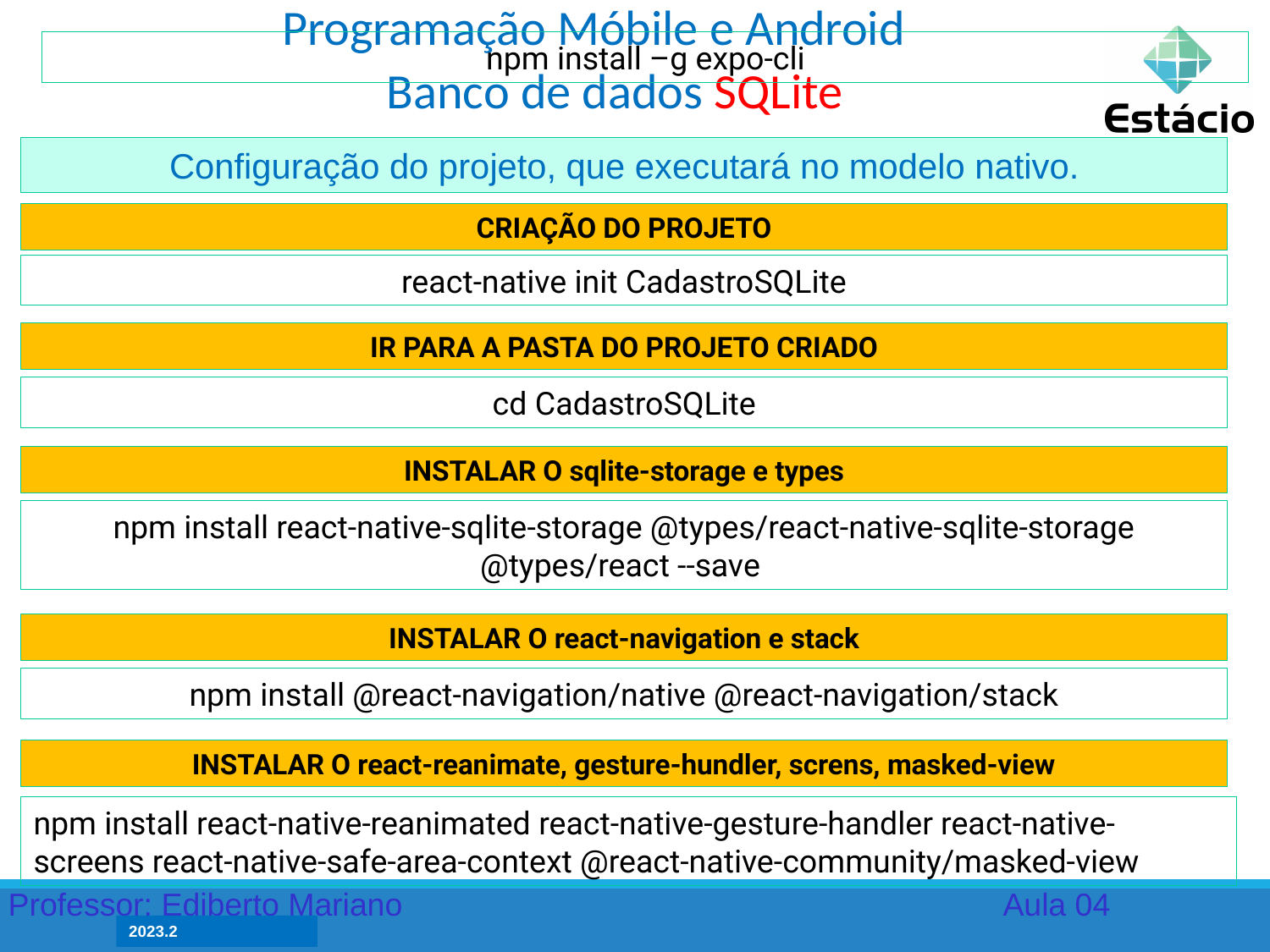

Programação Móbile e Android
npm install –g expo-cli
Banco de dados SQLite
Configuração do projeto, que executará no modelo nativo.
CRIAÇÃO DO PROJETO
react-native init CadastroSQLite
IR PARA A PASTA DO PROJETO CRIADO
cd CadastroSQLite
INSTALAR O sqlite-storage e types
npm install react-native-sqlite-storage @types/react-native-sqlite-storage @types/react --save
INSTALAR O react-navigation e stack
npm install @react-navigation/native @react-navigation/stack
INSTALAR O react-reanimate, gesture-hundler, screns, masked-view
npm install react-native-reanimated react-native-gesture-handler react-native-screens react-native-safe-area-context @react-native-community/masked-view